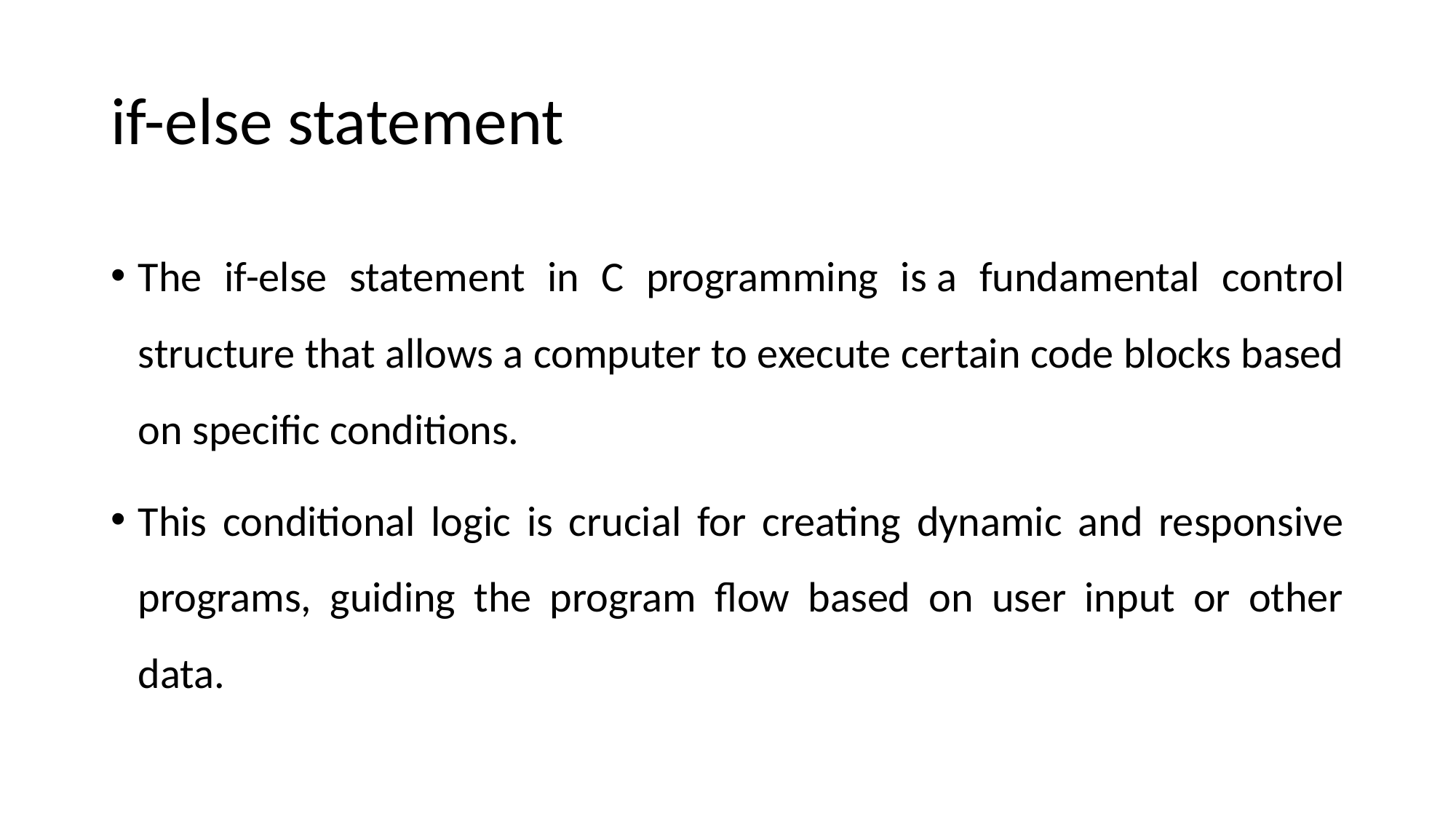

# if-else statement
The if-else statement in C programming is a fundamental control structure that allows a computer to execute certain code blocks based on specific conditions.
This conditional logic is crucial for creating dynamic and responsive programs, guiding the program flow based on user input or other data.